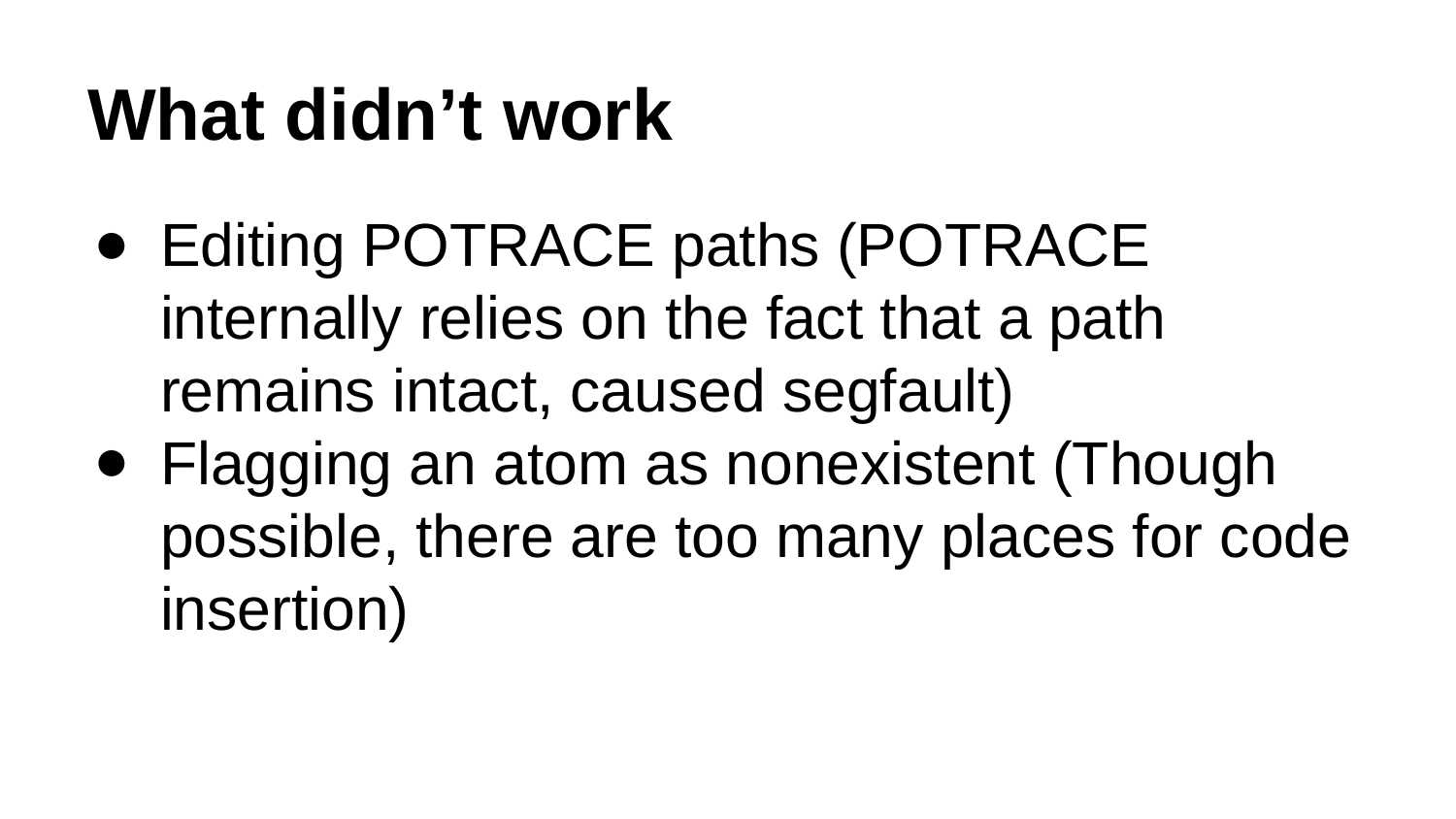

# What didn’t work
Editing POTRACE paths (POTRACE internally relies on the fact that a path remains intact, caused segfault)
Flagging an atom as nonexistent (Though possible, there are too many places for code insertion)